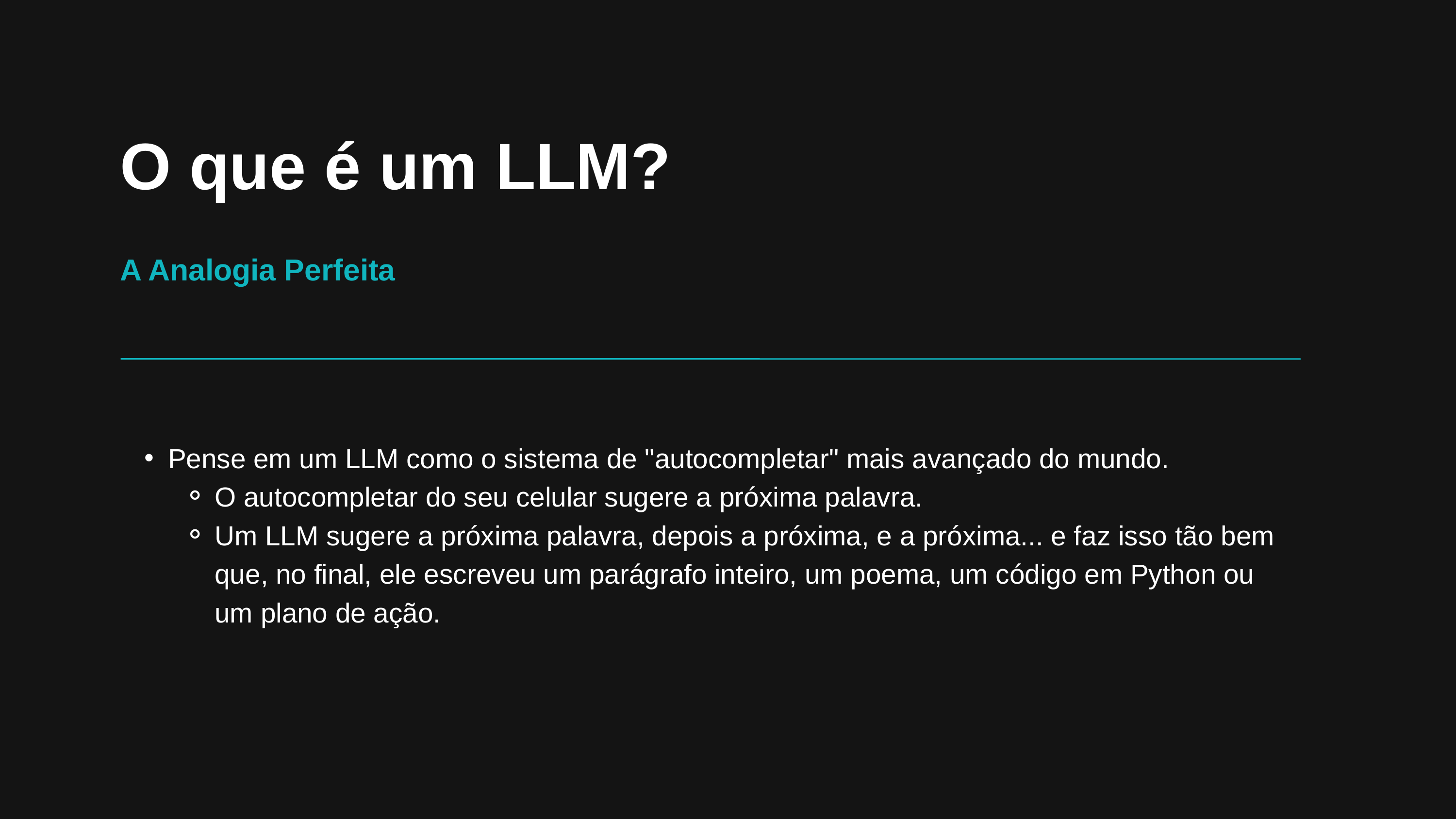

O que é um LLM?
A Analogia Perfeita

Pense em um LLM como o sistema de "autocompletar" mais avançado do mundo.
O autocompletar do seu celular sugere a próxima palavra.
Um LLM sugere a próxima palavra, depois a próxima, e a próxima... e faz isso tão bem que, no final, ele escreveu um parágrafo inteiro, um poema, um código em Python ou um plano de ação.